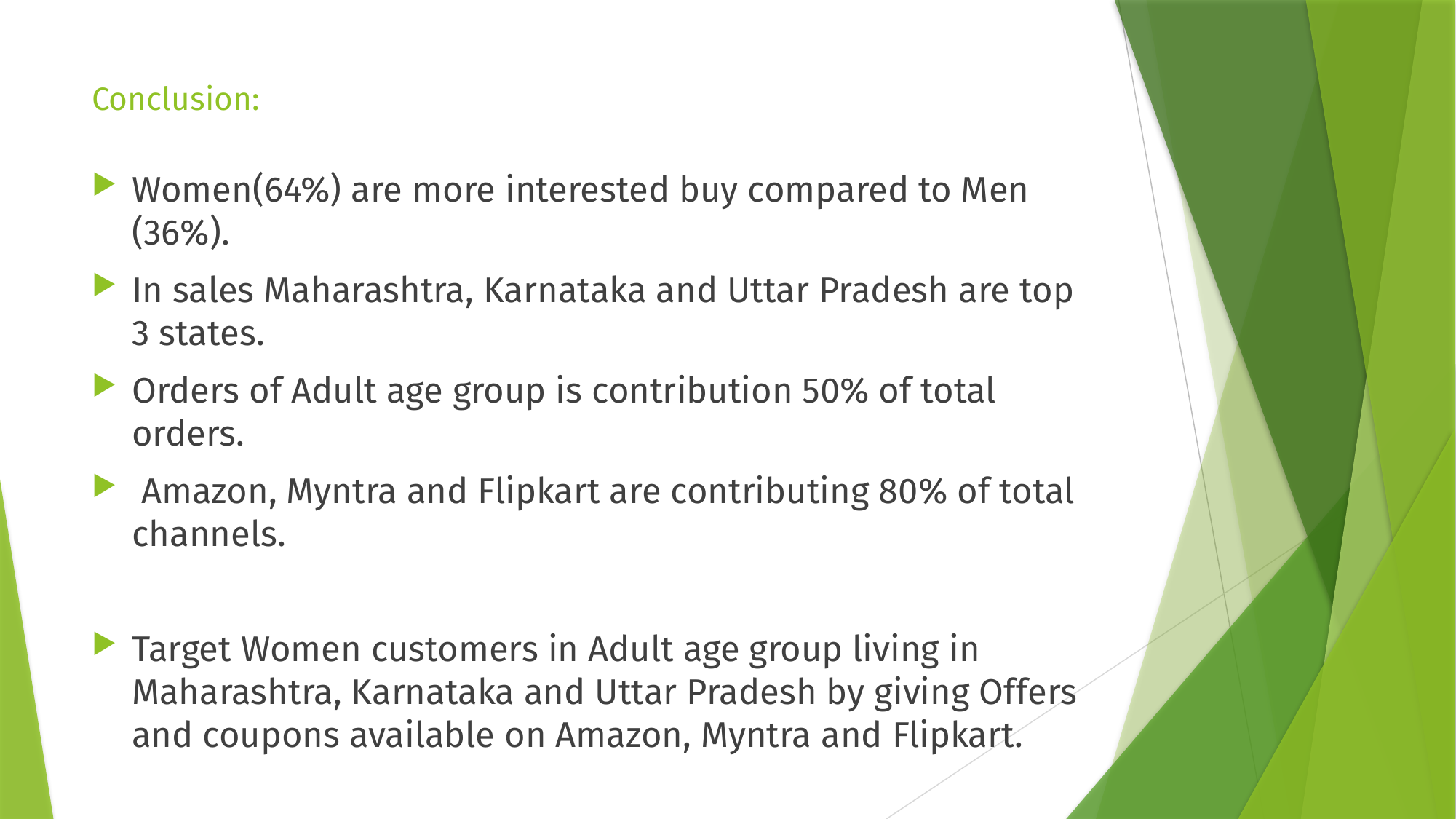

# Conclusion:
Women(64%) are more interested buy compared to Men (36%).
In sales Maharashtra, Karnataka and Uttar Pradesh are top 3 states.
Orders of Adult age group is contribution 50% of total orders.
 Amazon, Myntra and Flipkart are contributing 80% of total channels.

Target Women customers in Adult age group living in Maharashtra, Karnataka and Uttar Pradesh by giving Offers and coupons available on Amazon, Myntra and Flipkart.